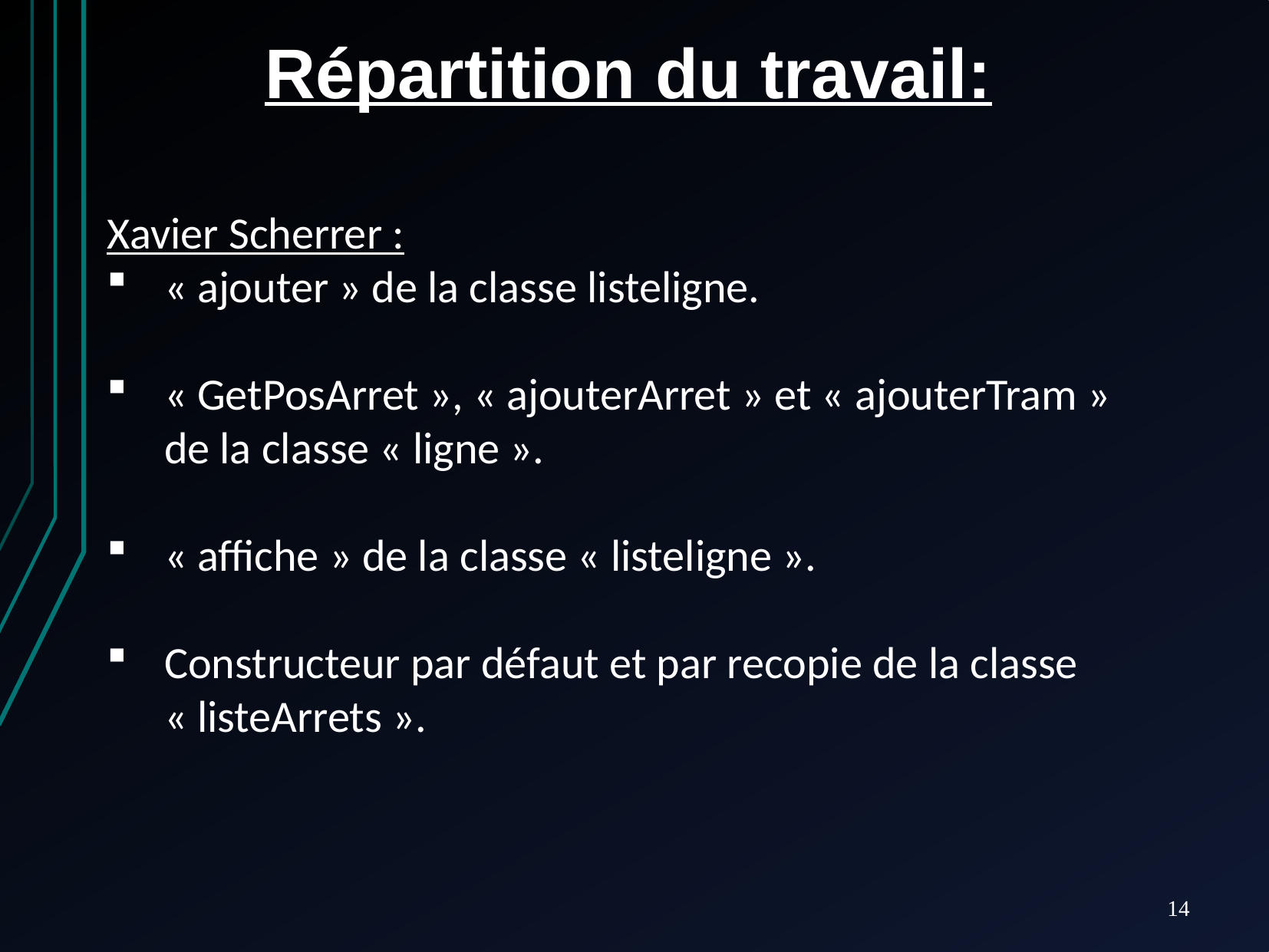

Répartition du travail:
Xavier Scherrer :
« ajouter » de la classe listeligne.

« GetPosArret », « ajouterArret » et « ajouterTram » de la classe « ligne ».

« affiche » de la classe « listeligne ».

Constructeur par défaut et par recopie de la classe « listeArrets ».
14